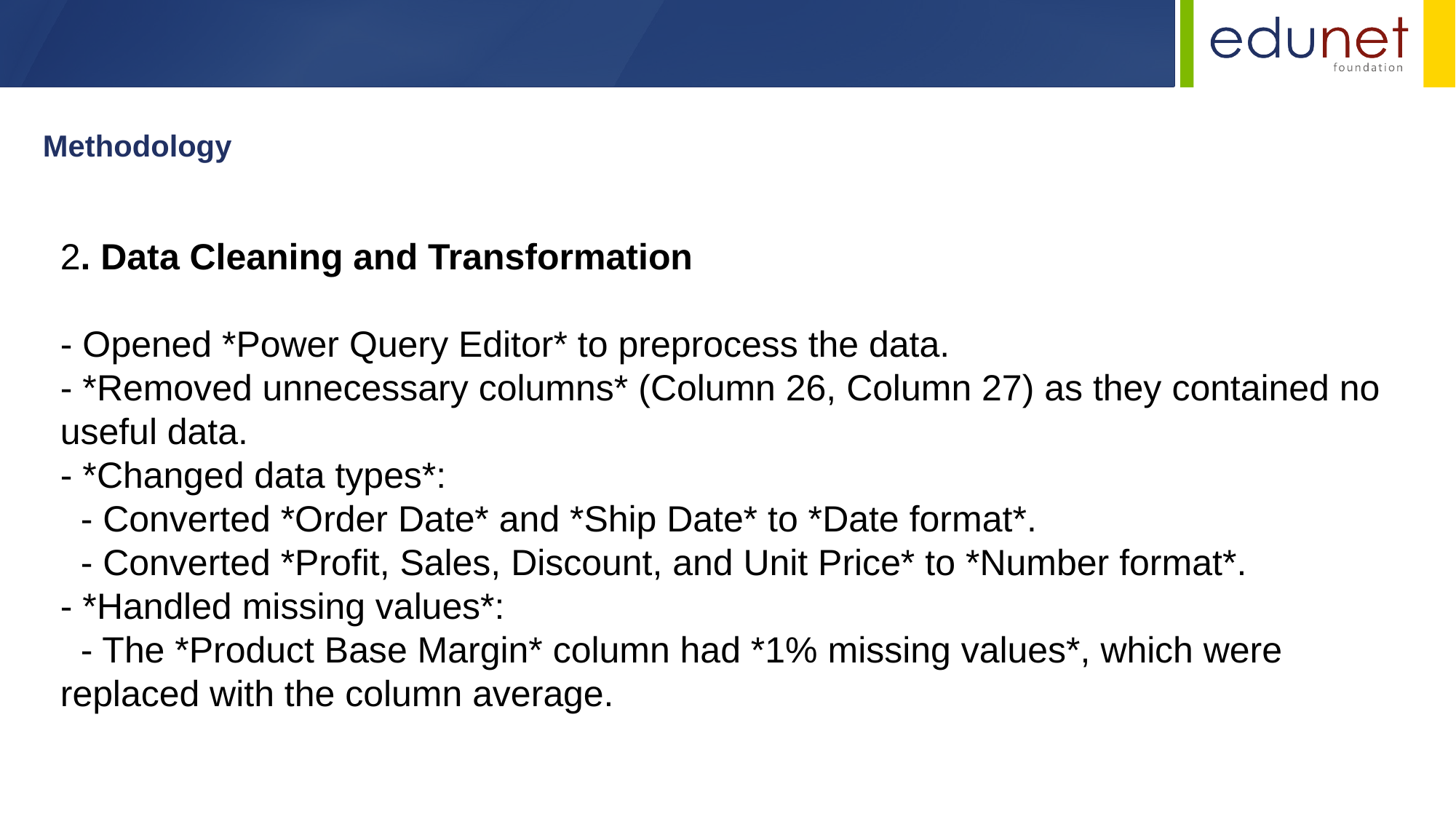

Methodology
2. Data Cleaning and Transformation

- Opened *Power Query Editor* to preprocess the data.
- *Removed unnecessary columns* (Column 26, Column 27) as they contained no useful data.
- *Changed data types*:
  - Converted *Order Date* and *Ship Date* to *Date format*.
  - Converted *Profit, Sales, Discount, and Unit Price* to *Number format*.
- *Handled missing values*:
  - The *Product Base Margin* column had *1% missing values*, which were replaced with the column average.